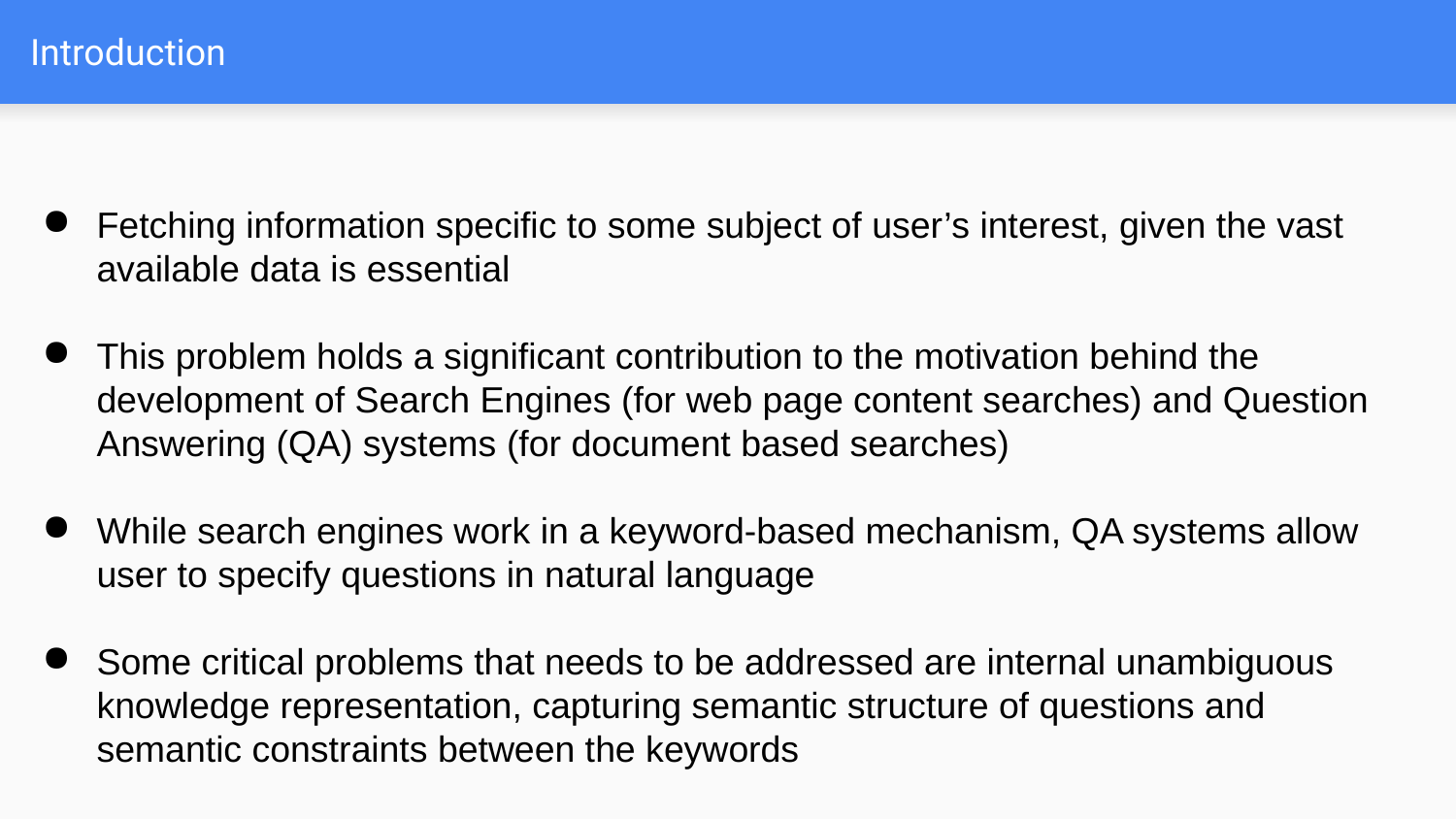

# Introduction
Fetching information specific to some subject of user’s interest, given the vast available data is essential

This problem holds a significant contribution to the motivation behind the development of Search Engines (for web page content searches) and Question Answering (QA) systems (for document based searches)

While search engines work in a keyword-based mechanism, QA systems allow user to specify questions in natural language

Some critical problems that needs to be addressed are internal unambiguous knowledge representation, capturing semantic structure of questions and semantic constraints between the keywords